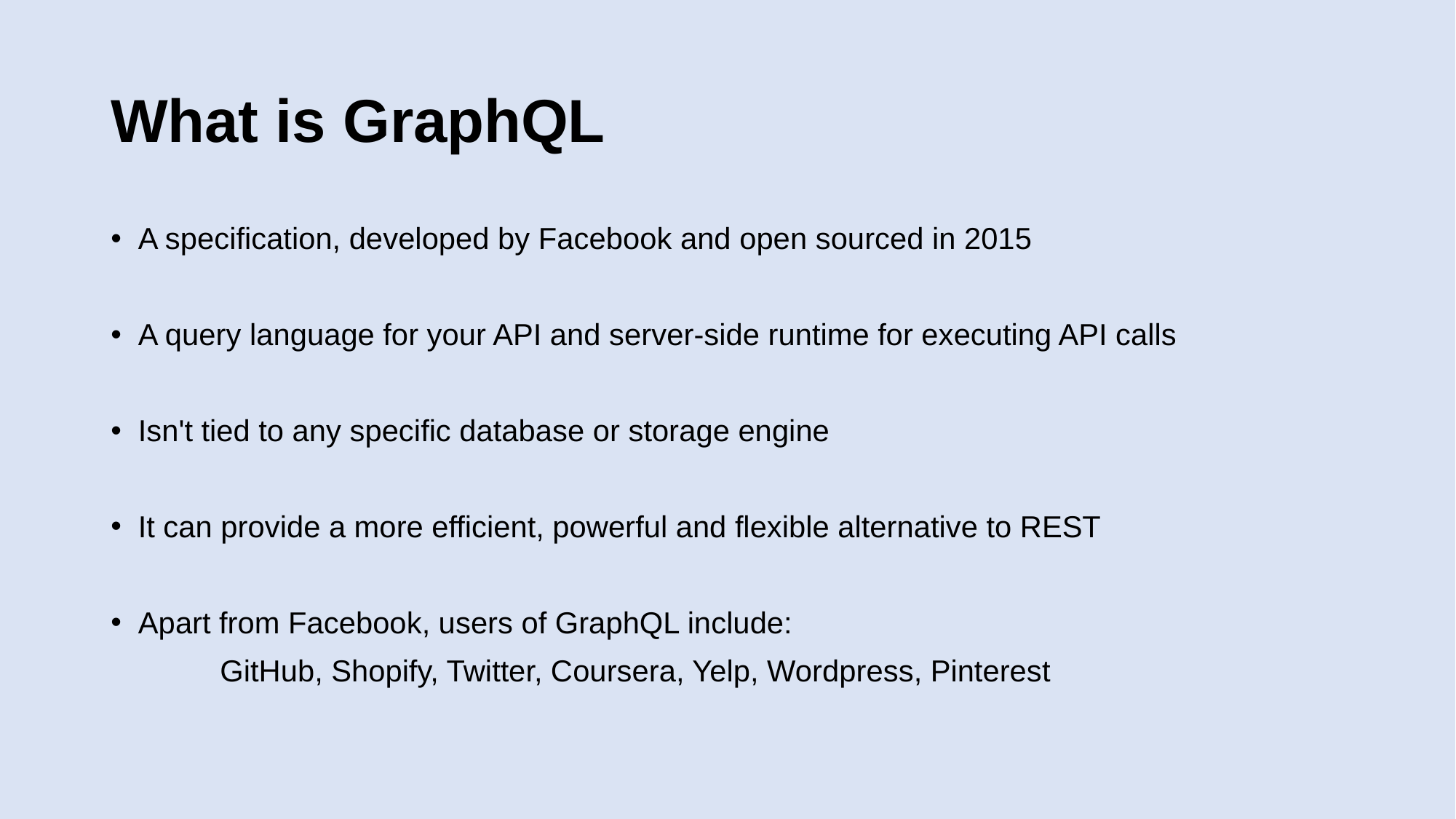

# What is GraphQL
A specification, developed by Facebook and open sourced in 2015

A query language for your API and server-side runtime for executing API calls

Isn't tied to any specific database or storage engine

It can provide a more efficient, powerful and flexible alternative to REST

Apart from Facebook, users of GraphQL include:
	GitHub, Shopify, Twitter, Coursera, Yelp, Wordpress, Pinterest